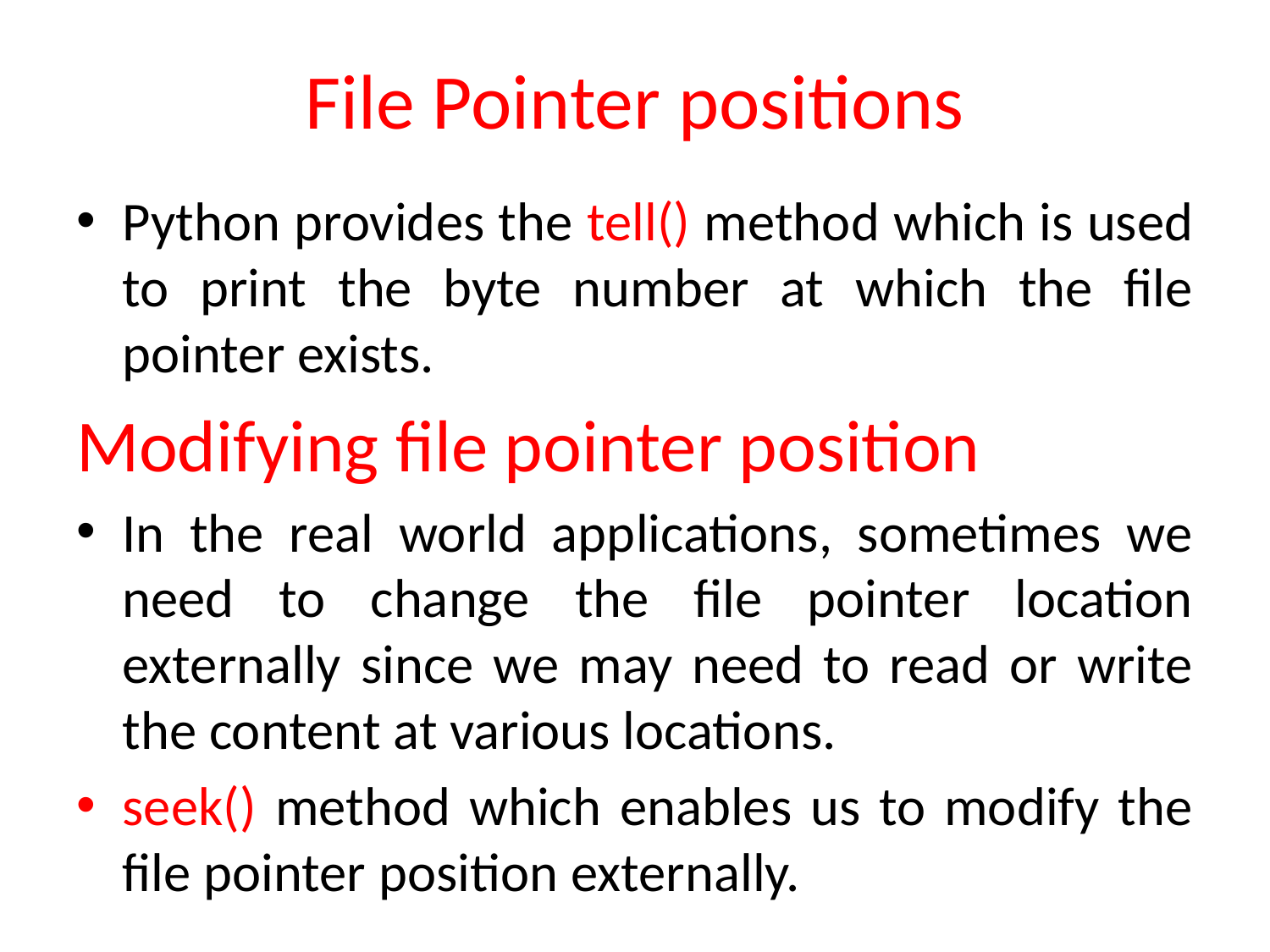

# File Pointer positions
Python provides the tell() method which is used to print the byte number at which the file pointer exists.
Modifying file pointer position
In the real world applications, sometimes we need to change the file pointer location externally since we may need to read or write the content at various locations.
seek() method which enables us to modify the file pointer position externally.